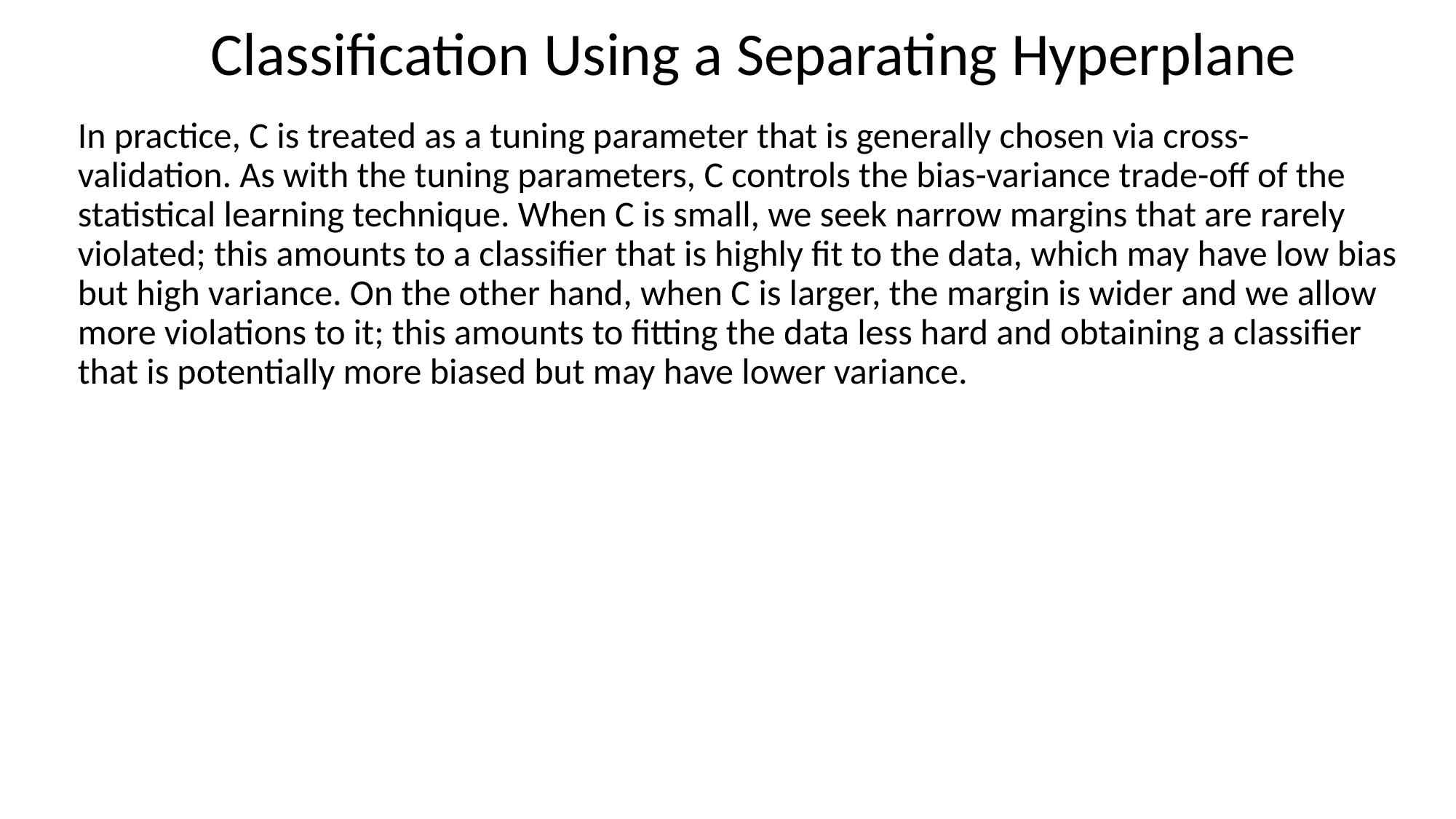

# Classiﬁcation Using a Separating Hyperplane
In practice, C is treated as a tuning parameter that is generally chosen via cross-validation. As with the tuning parameters, C controls the bias-variance trade-oﬀ of the statistical learning technique. When C is small, we seek narrow margins that are rarely violated; this amounts to a classiﬁer that is highly ﬁt to the data, which may have low bias but high variance. On the other hand, when C is larger, the margin is wider and we allow more violations to it; this amounts to ﬁtting the data less hard and obtaining a classiﬁer that is potentially more biased but may have lower variance.